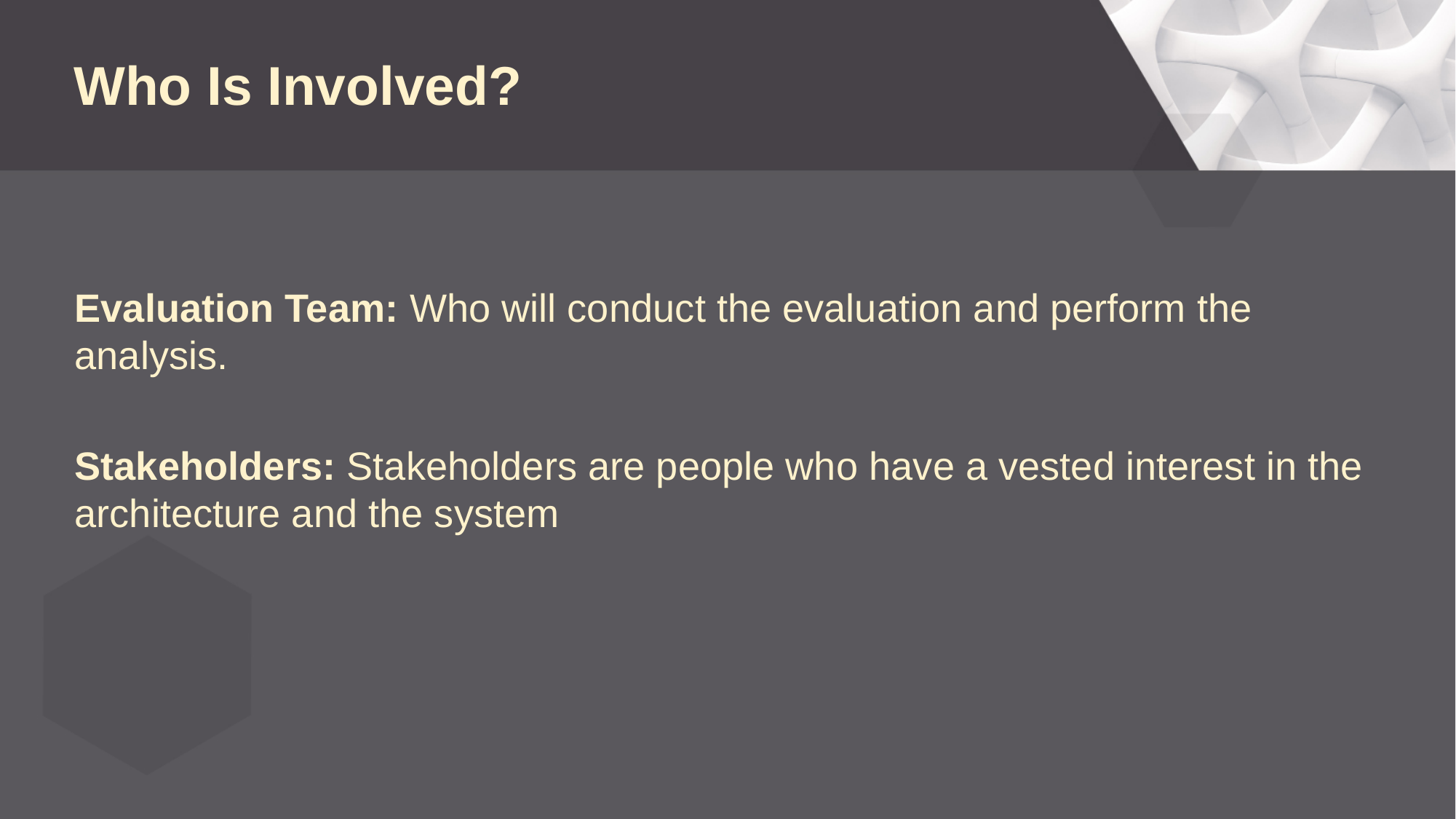

# Who Is Involved?

Evaluation Team: Who will conduct the evaluation and perform the analysis.

Stakeholders: Stakeholders are people who have a vested interest in the architecture and the system